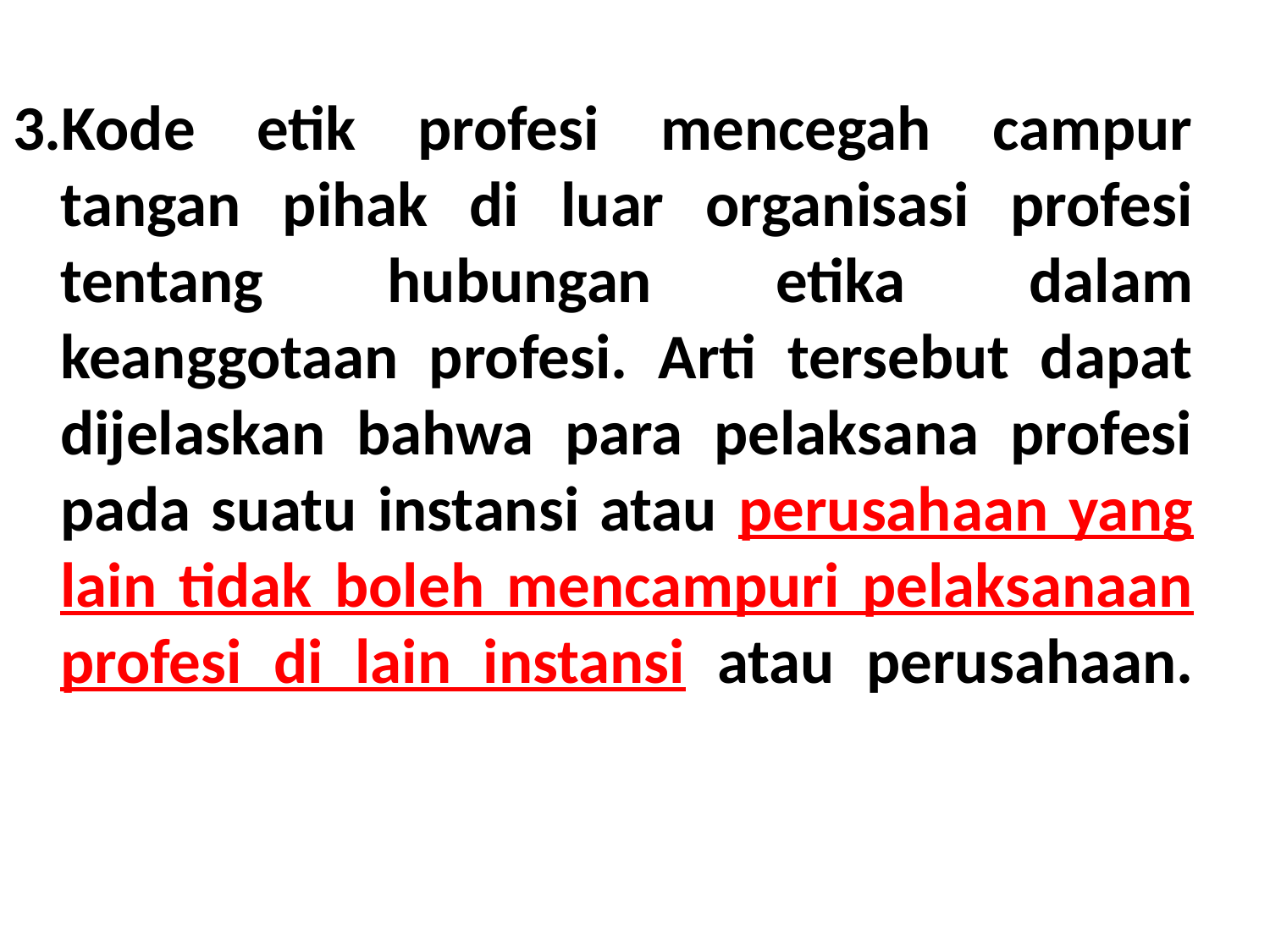

3.Kode etik profesi mencegah campur tangan pihak di luar organisasi profesi tentang hubungan etika dalam keanggotaan profesi. Arti tersebut dapat dijelaskan bahwa para pelaksana profesi pada suatu instansi atau perusahaan yang lain tidak boleh mencampuri pelaksanaan profesi di lain instansi atau perusahaan.